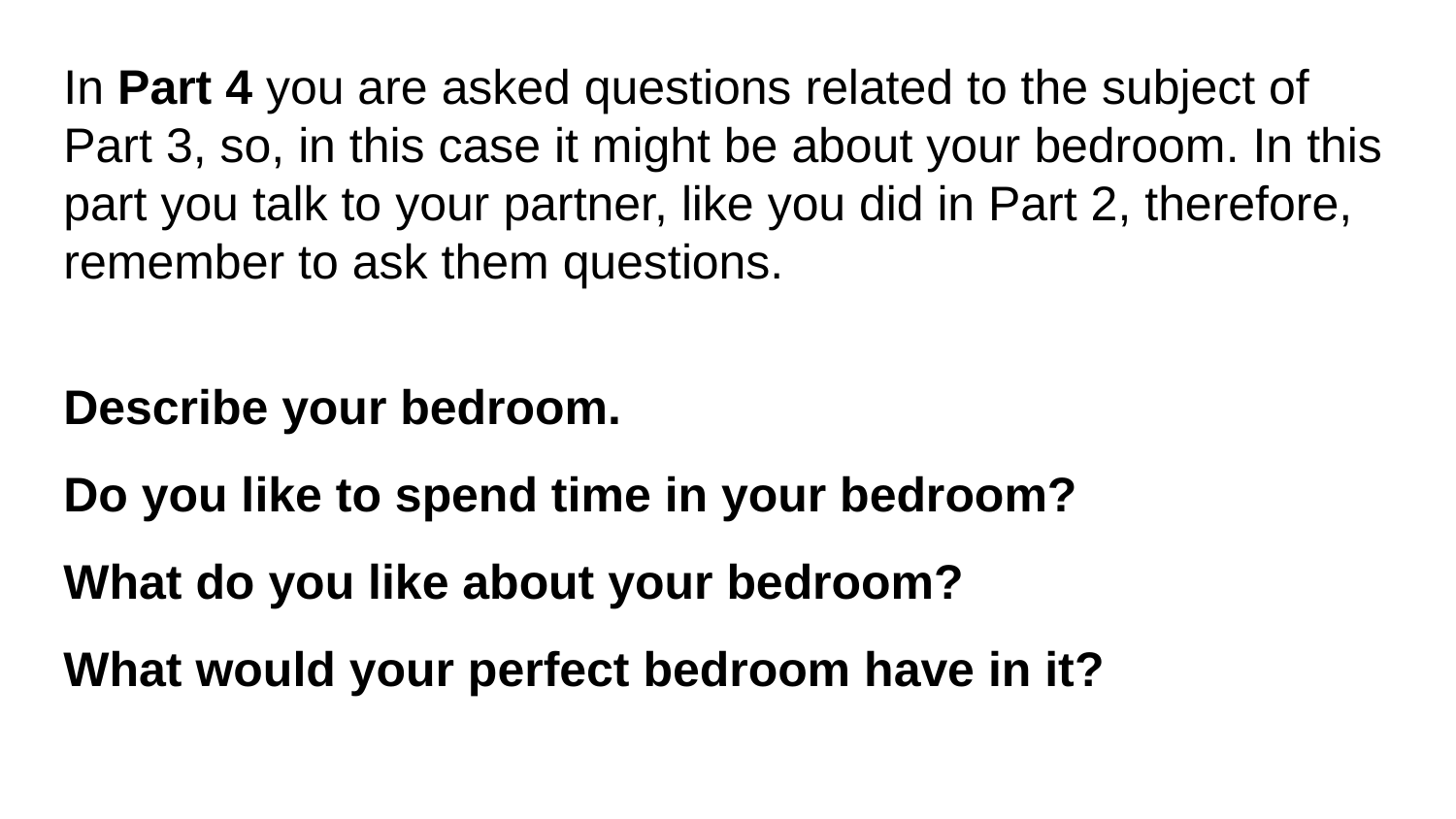

In Part 4 you are asked questions related to the subject of Part 3, so, in this case it might be about your bedroom. In this part you talk to your partner, like you did in Part 2, therefore, remember to ask them questions.

Describe your bedroom.
Do you like to spend time in your bedroom?
What do you like about your bedroom?
What would your perfect bedroom have in it?